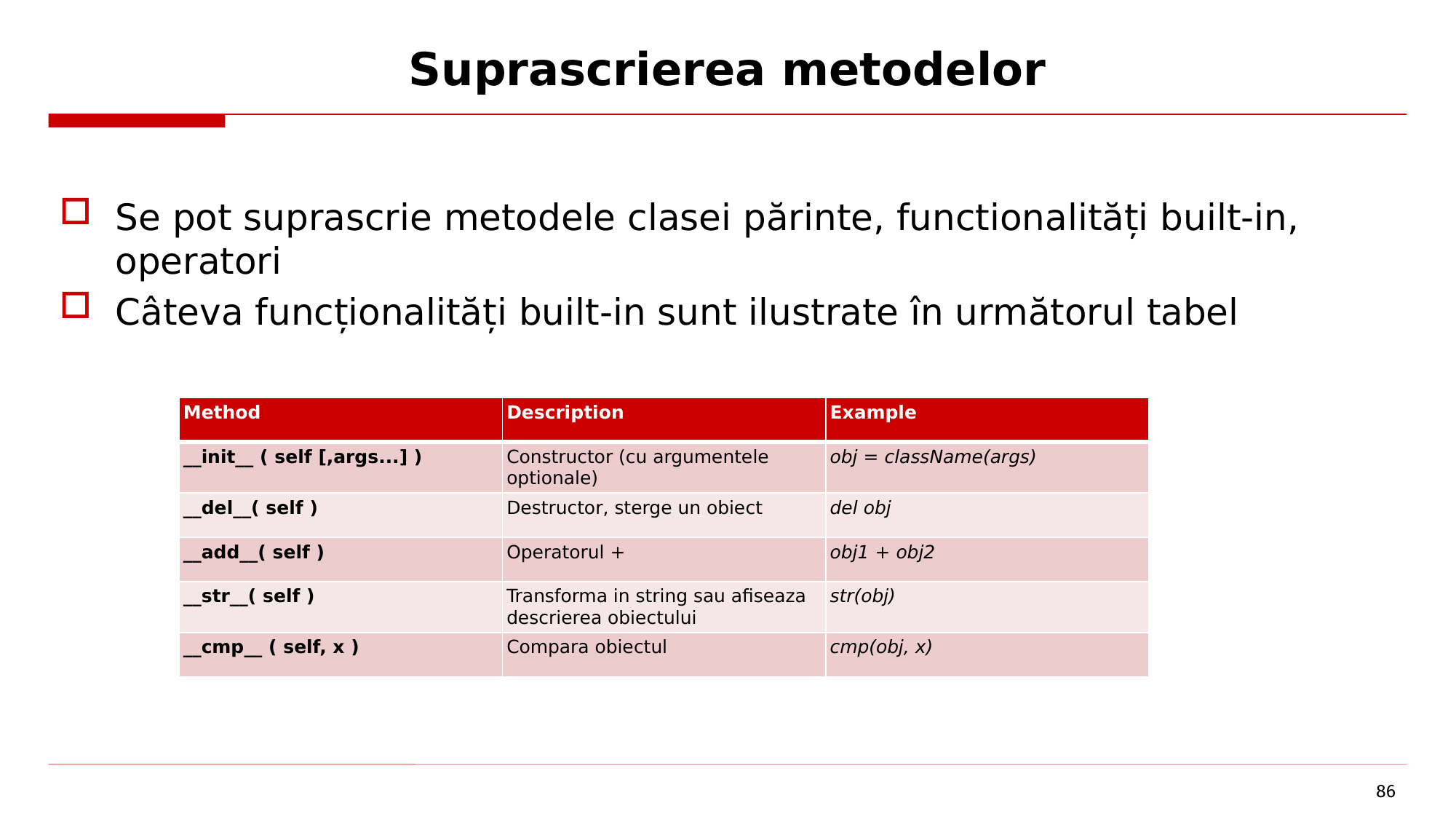

# Suprascrierea metodelor

Se pot suprascrie metodele clasei părinte, functionalități built-in, operatori
Câteva funcționalități built-in sunt ilustrate în următorul tabel
| Method | Description | Example |
| --- | --- | --- |
| \_\_init\_\_ ( self [,args...] ) | Constructor (cu argumentele optionale) | obj = className(args) |
| \_\_del\_\_( self ) | Destructor, sterge un obiect | del obj |
| \_\_add\_\_( self ) | Operatorul + | obj1 + obj2 |
| \_\_str\_\_( self ) | Transforma in string sau afiseaza descrierea obiectului | str(obj) |
| \_\_cmp\_\_ ( self, x ) | Compara obiectul | cmp(obj, x) |
86